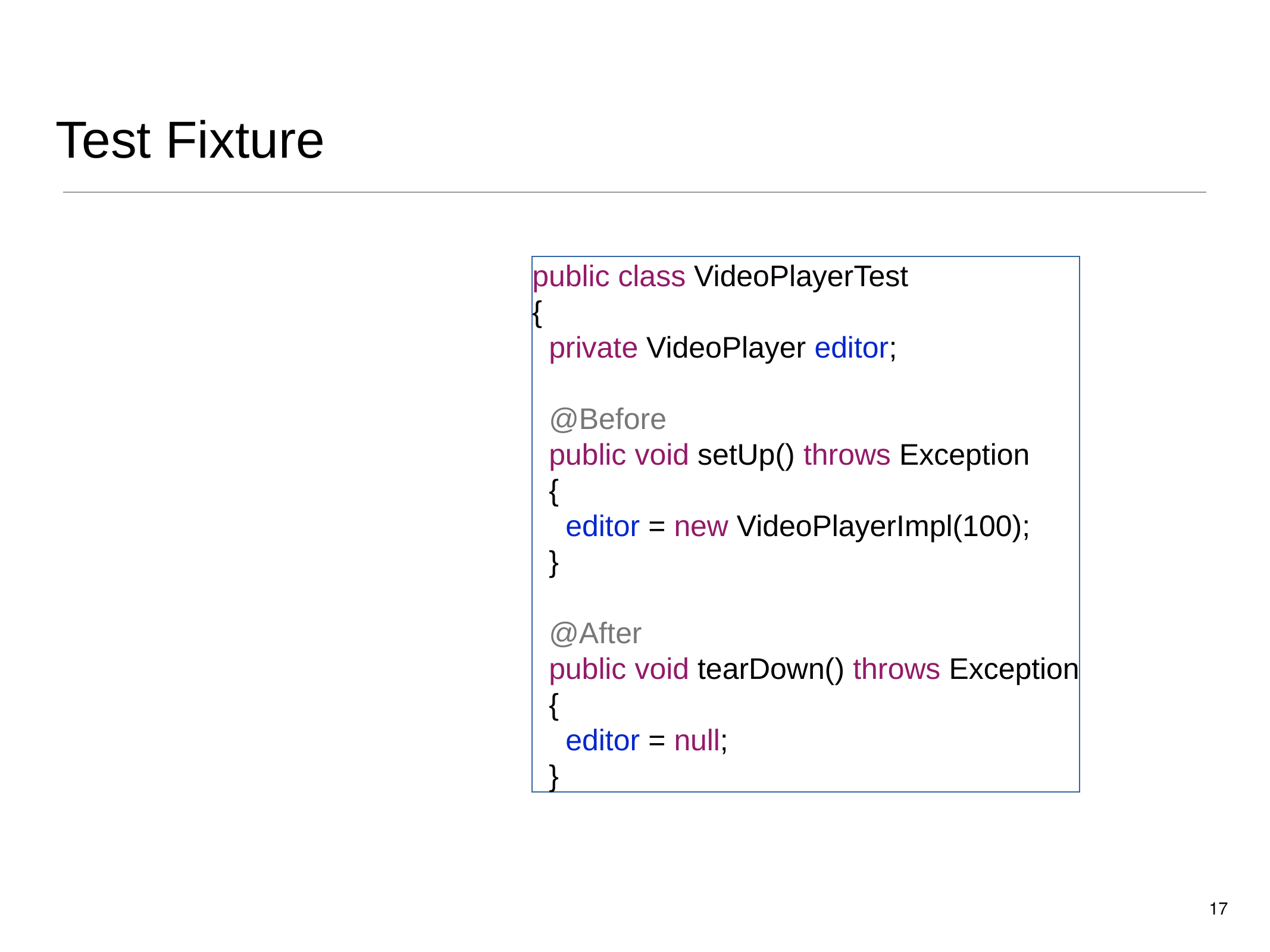

# Test Fixture

public class VideoPlayerTest
{
  private VideoPlayer editor;

  @Before
  public void setUp() throws Exception
  {
    editor = new VideoPlayerImpl(100);
  }

  @After
  public void tearDown() throws Exception
  {
    editor = null;
  }
17